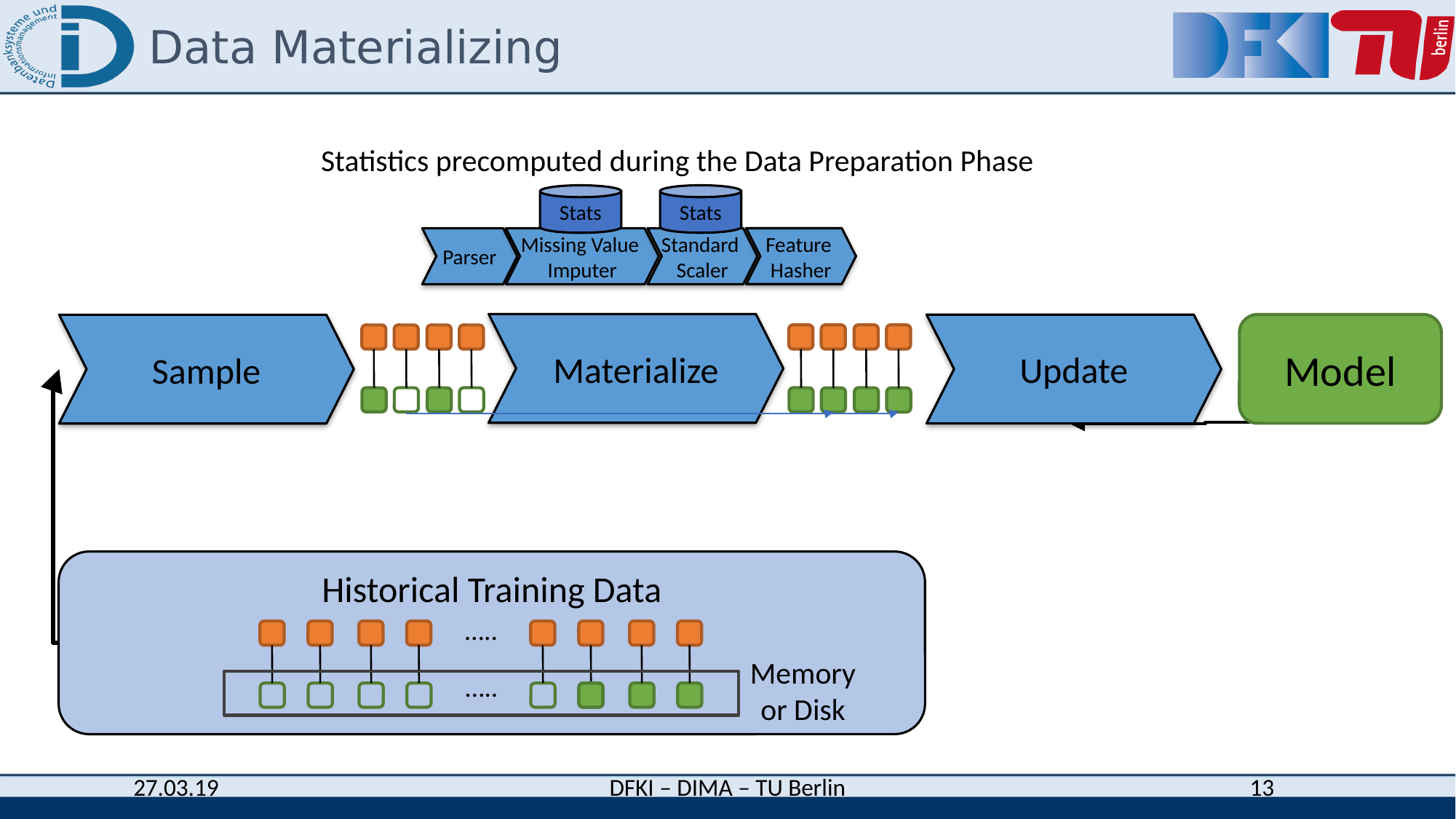

# Data Materializing
Statistics precomputed during the Data Preparation Phase
Stats
Stats
Feature
Hasher
Parser
Missing Value
Imputer
Standard
Scaler
Materialize
Model
Update
Sample

Historical Training Data
…..

Memory
or Disk
…..